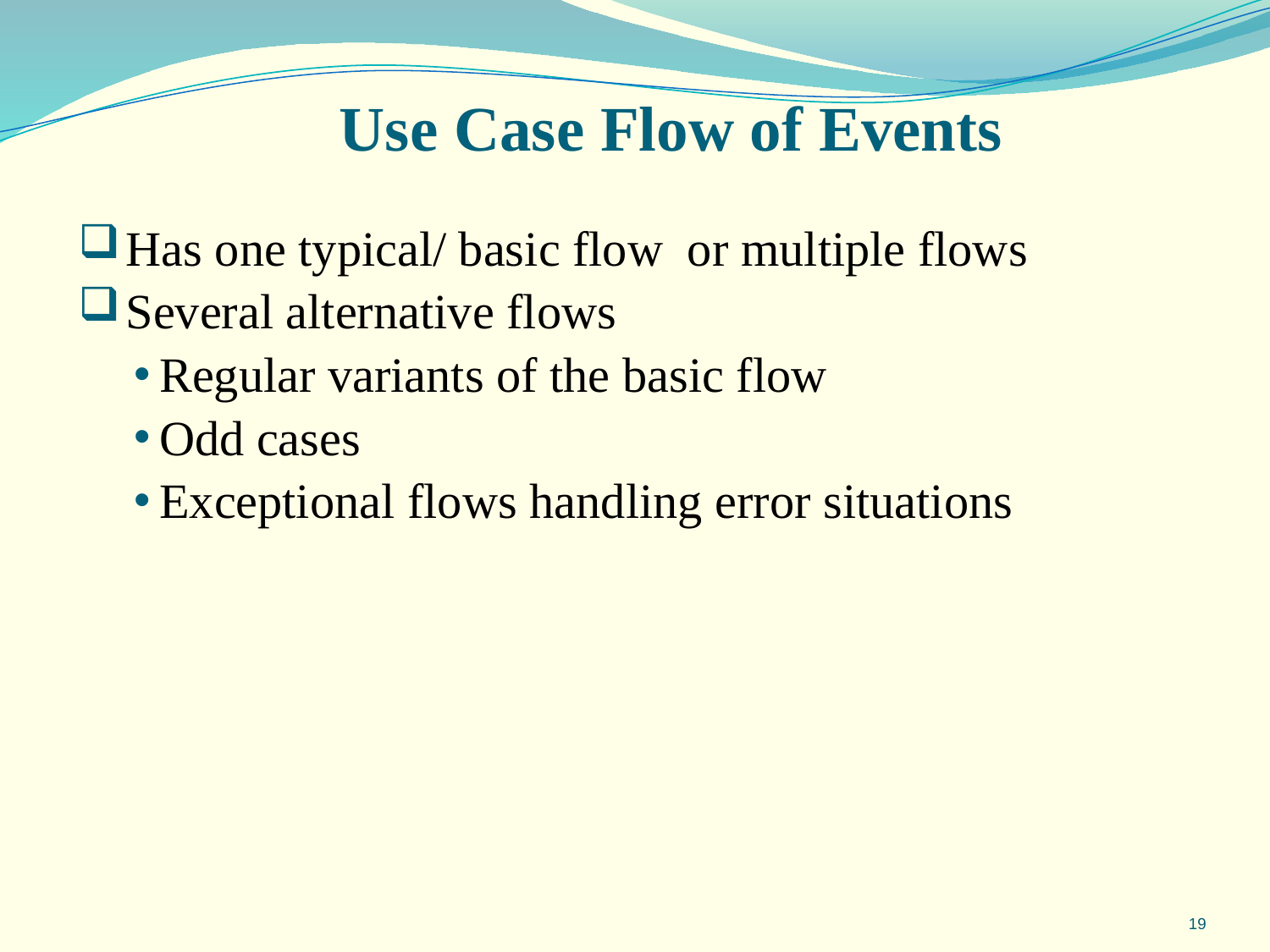

Use Case Flow of Events
Has one typical/ basic flow  or multiple flows
Several alternative flows
Regular variants of the basic flow
Odd cases
Exceptional flows handling error situations

19